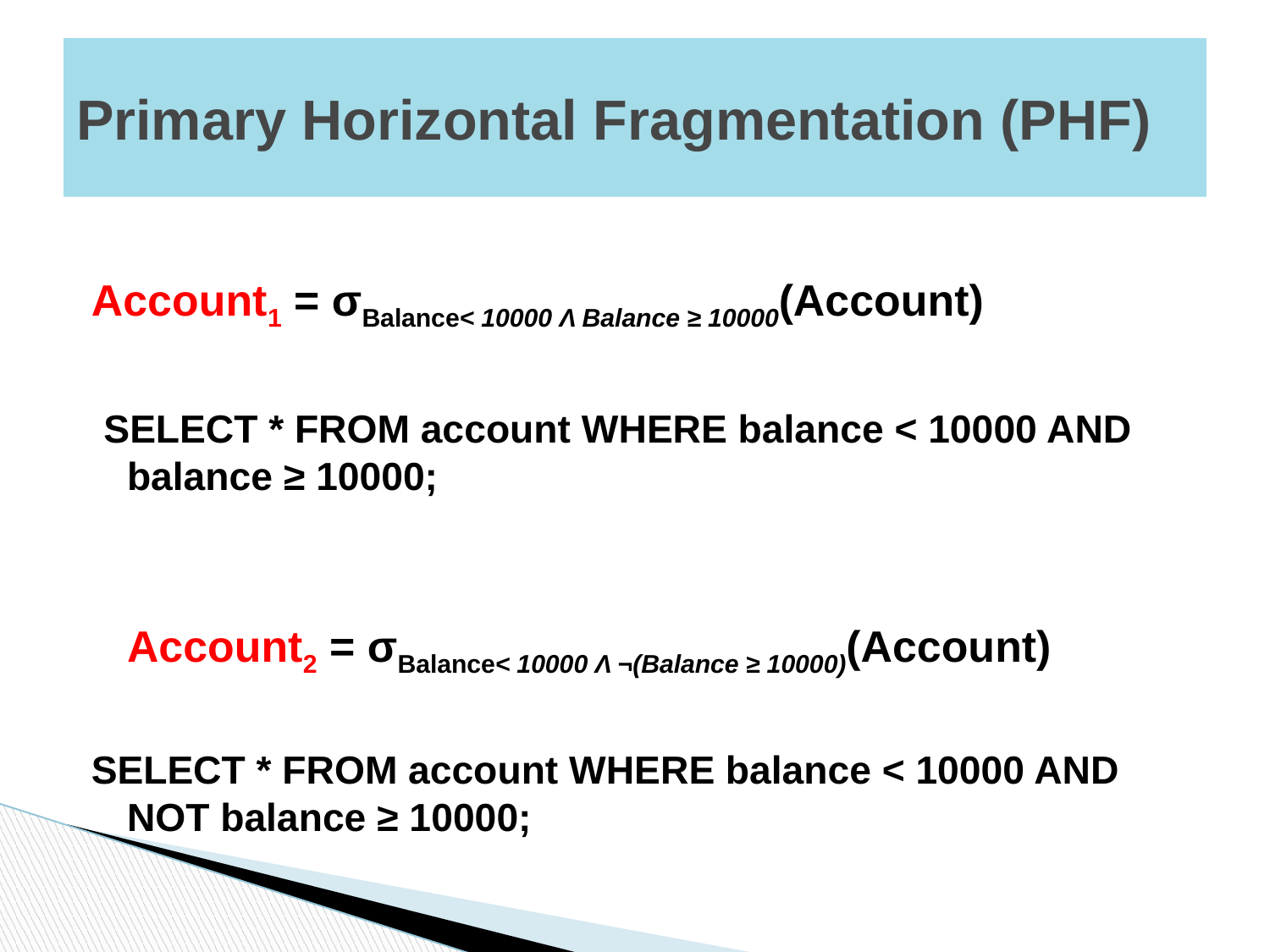

# Primary Horizontal Fragmentation (PHF)

Account1 = σBalance< 10000 Λ Balance ≥ 10000(Account)

 SELECT * FROM account WHERE balance < 10000 AND balance ≥ 10000;

Account2 = σBalance< 10000 Λ ¬(Balance ≥ 10000)(Account)

SELECT * FROM account WHERE balance < 10000 AND NOT balance ≥ 10000;